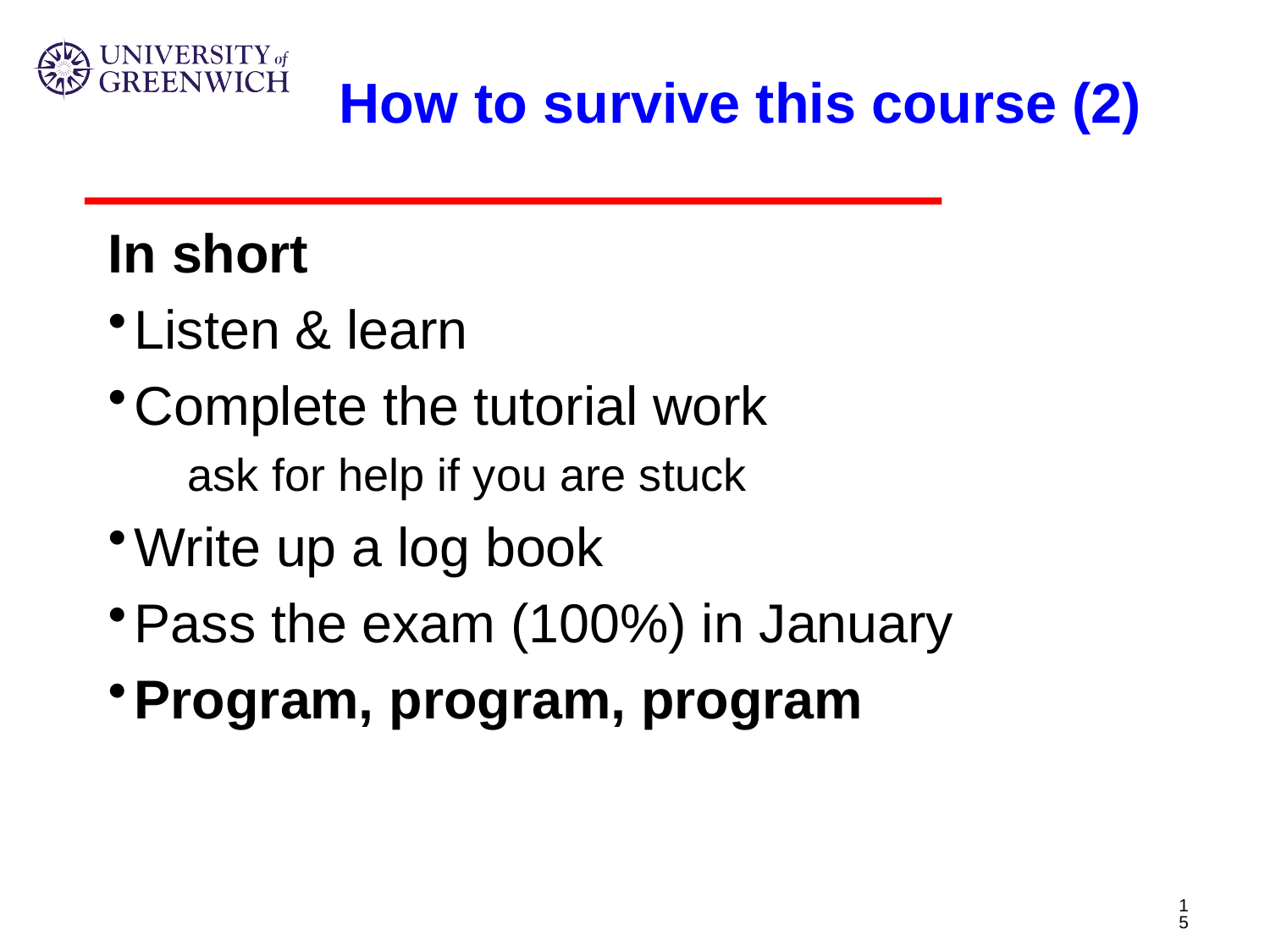

# How to survive this course (2)
In short
Listen & learn
Complete the tutorial work
ask for help if you are stuck
Write up a log book
Pass the exam (100%) in January
Program, program, program

15